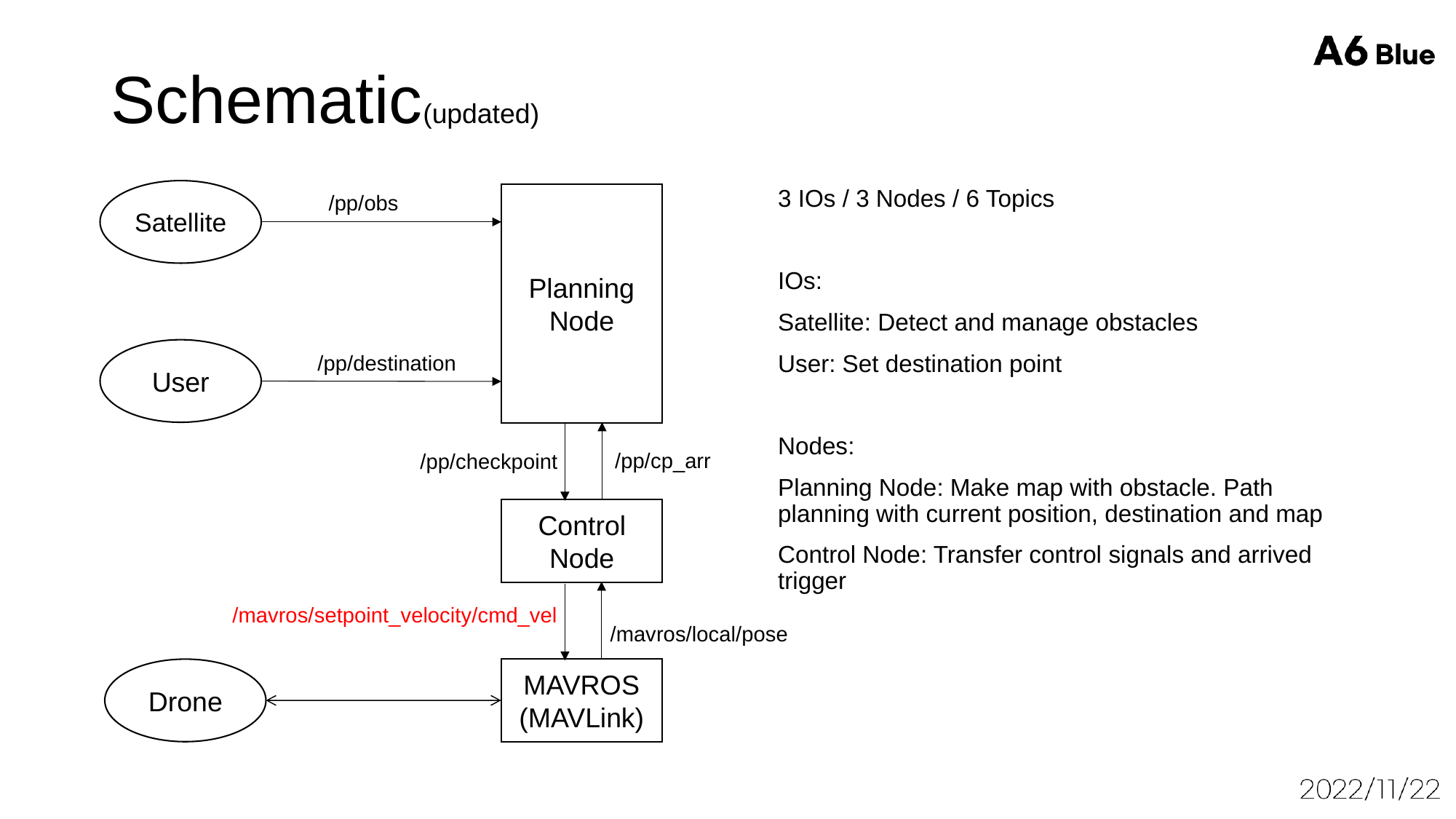

# Schematic(updated)
Satellite
3 IOs / 3 Nodes / 6 Topics

IOs:
Satellite: Detect and manage obstacles
User: Set destination point

Nodes:
Planning Node: Make map with obstacle. Path planning with current position, destination and map
Control Node: Transfer control signals and arrived trigger
Planning
Node
/pp/obs
User
/pp/destination
/pp/cp_arr
/pp/checkpoint
Control
Node
/mavros/setpoint_velocity/cmd_vel
/mavros/local/pose
Drone
MAVROS
(MAVLink)